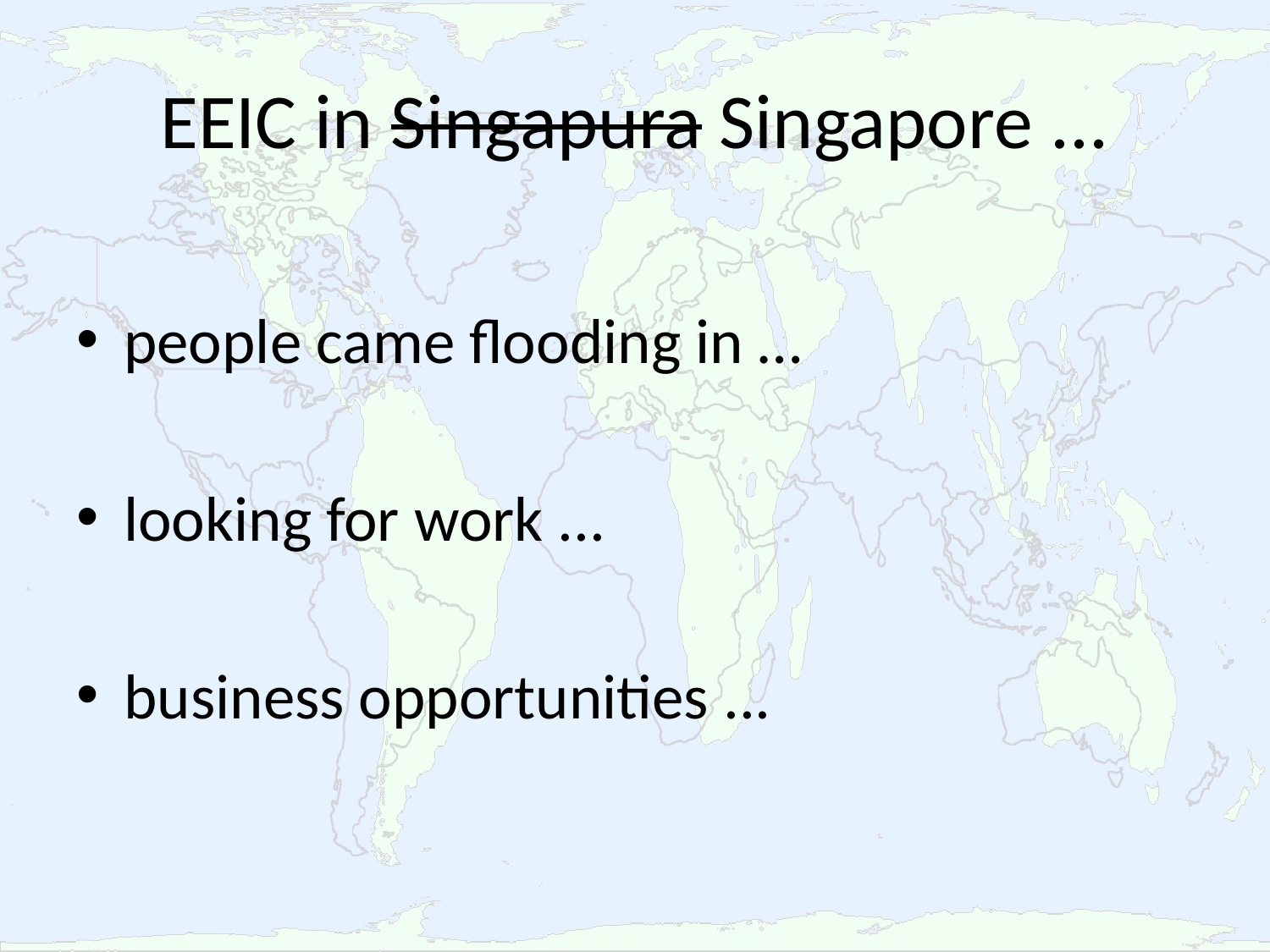

# EEIC in Singapura Singapore ...

people came flooding in …

looking for work ...

business opportunities ...